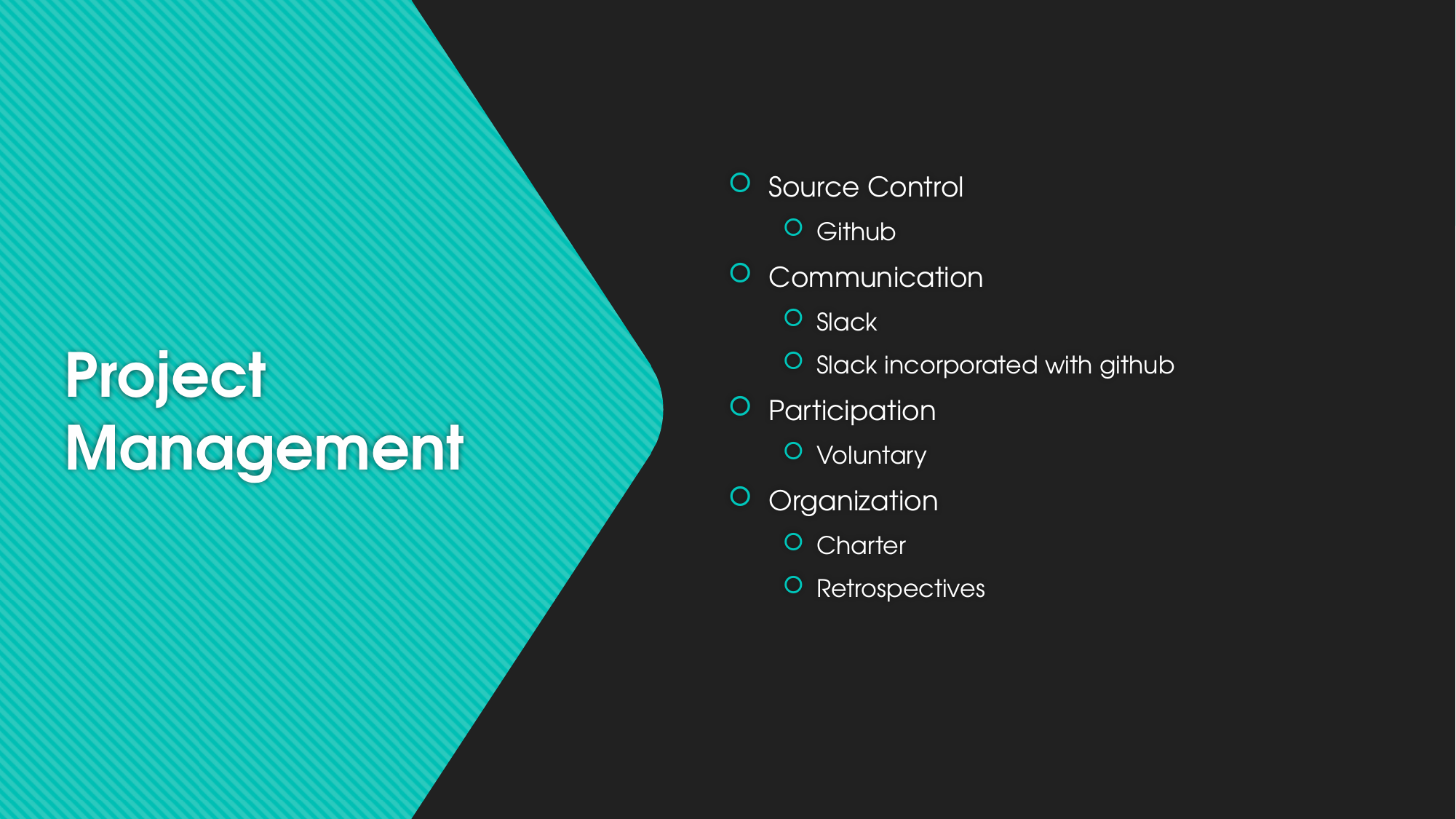

Source Control
Github
Communication
Slack
Slack incorporated with github
Participation
Voluntary
Organization
Charter
Retrospectives

# Project Management